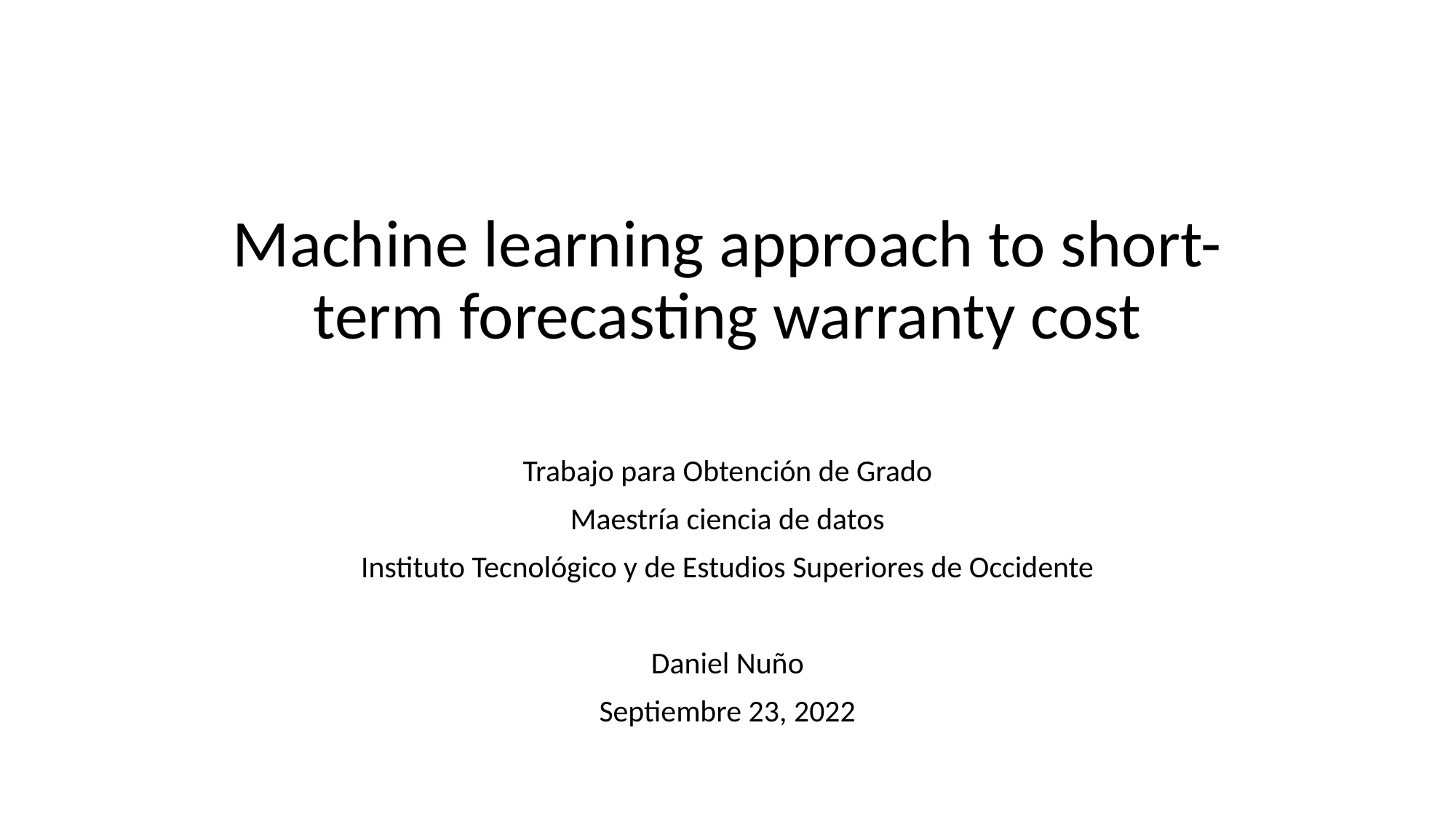

# Machine learning approach to short-term forecasting warranty cost
Trabajo para Obtención de Grado
Maestría ciencia de datos
Instituto Tecnológico y de Estudios Superiores de Occidente

Daniel Nuño
Septiembre 23, 2022